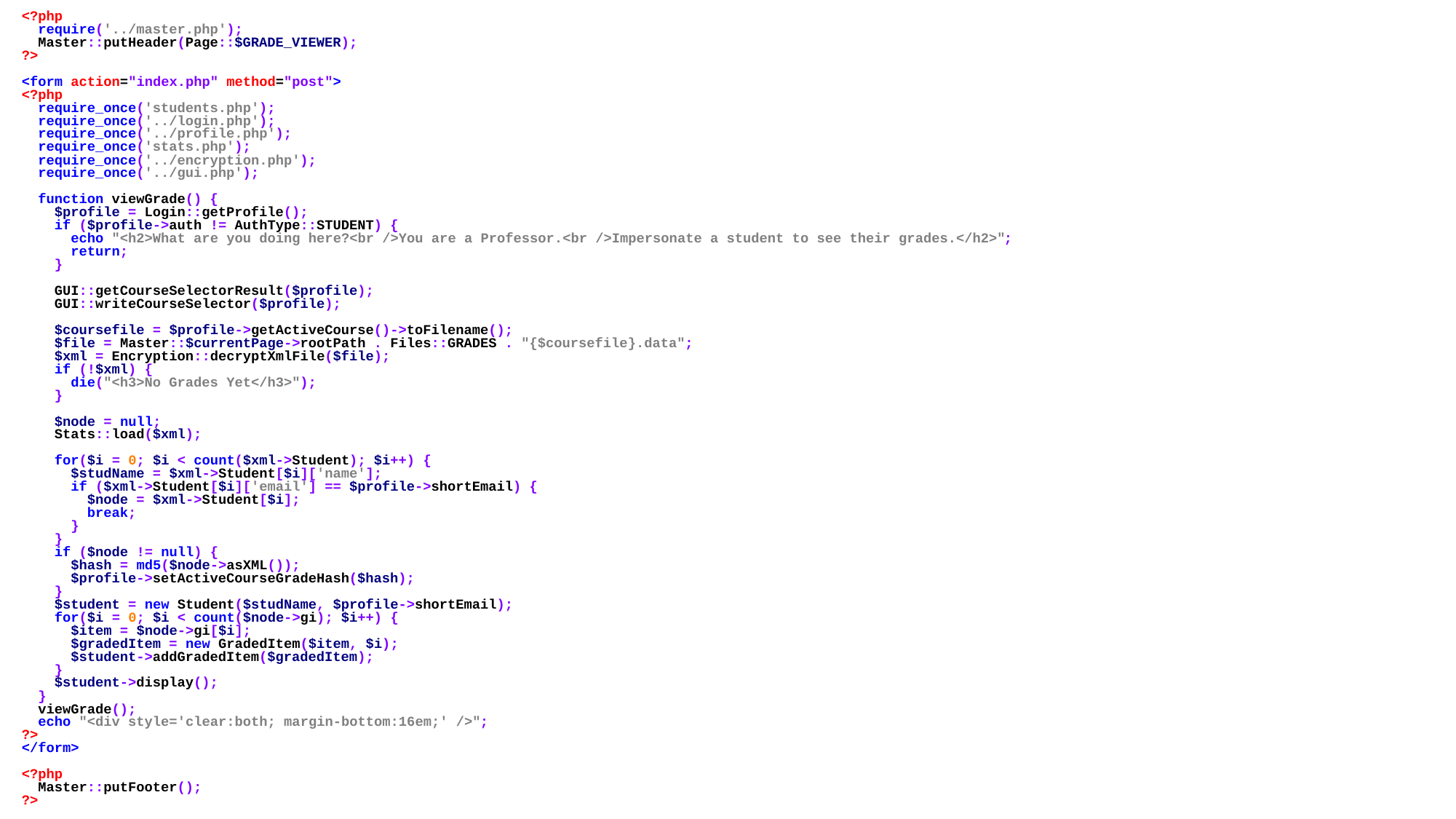

<?php
  require('../master.php');
  Master::putHeader(Page::$GRADE_VIEWER);
?>

<form action="index.php" method="post">
<?php
  require_once('students.php');
  require_once('../login.php');
  require_once('../profile.php');
  require_once('stats.php');
  require_once('../encryption.php');
  require_once('../gui.php');

  function viewGrade() {
    $profile = Login::getProfile();
    if ($profile->auth != AuthType::STUDENT) {
      echo "<h2>What are you doing here?<br />You are a Professor.<br />Impersonate a student to see their grades.</h2>";
      return;
    }

    GUI::getCourseSelectorResult($profile);
    GUI::writeCourseSelector($profile);

    $coursefile = $profile->getActiveCourse()->toFilename();
    $file = Master::$currentPage->rootPath . Files::GRADES . "{$coursefile}.data";
    $xml = Encryption::decryptXmlFile($file);
    if (!$xml) {
      die("<h3>No Grades Yet</h3>");
    }

    $node = null;
    Stats::load($xml);

    for($i = 0; $i < count($xml->Student); $i++) {
      $studName = $xml->Student[$i]['name'];
      if ($xml->Student[$i]['email'] == $profile->shortEmail) {
        $node = $xml->Student[$i];
        break;
      }
    }
    if ($node != null) {
      $hash = md5($node->asXML());
      $profile->setActiveCourseGradeHash($hash);
    }
    $student = new Student($studName, $profile->shortEmail);
    for($i = 0; $i < count($node->gi); $i++) {
      $item = $node->gi[$i];
      $gradedItem = new GradedItem($item, $i);
      $student->addGradedItem($gradedItem);
    }
    $student->display();
  }
  viewGrade();
  echo "<div style='clear:both; margin-bottom:16em;' />";
?>
</form>

<?php
  Master::putFooter();
?>